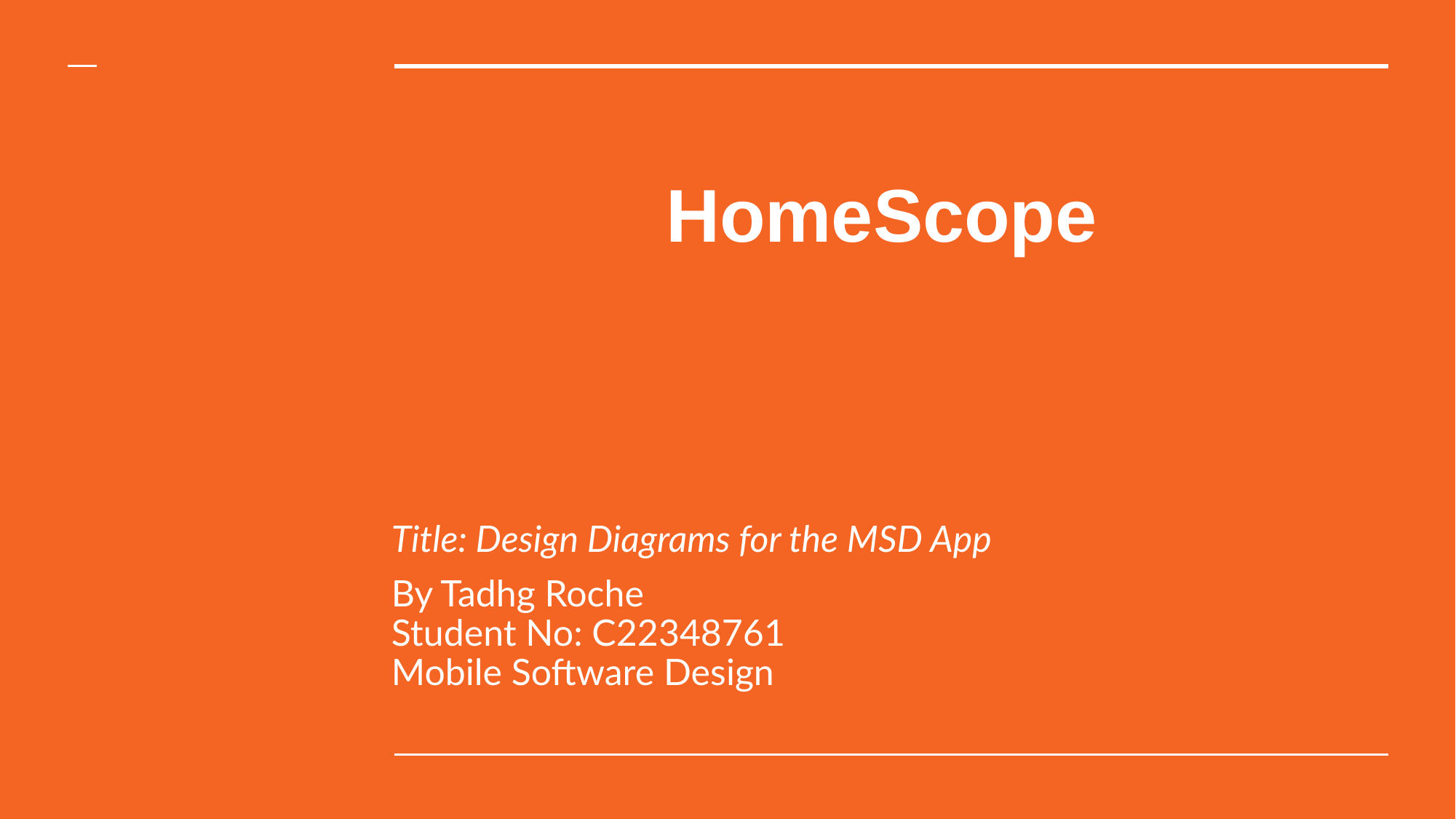

# HomeScope
Title: Design Diagrams for the MSD App
By Tadhg Roche
Student No: C22348761
Mobile Software Design